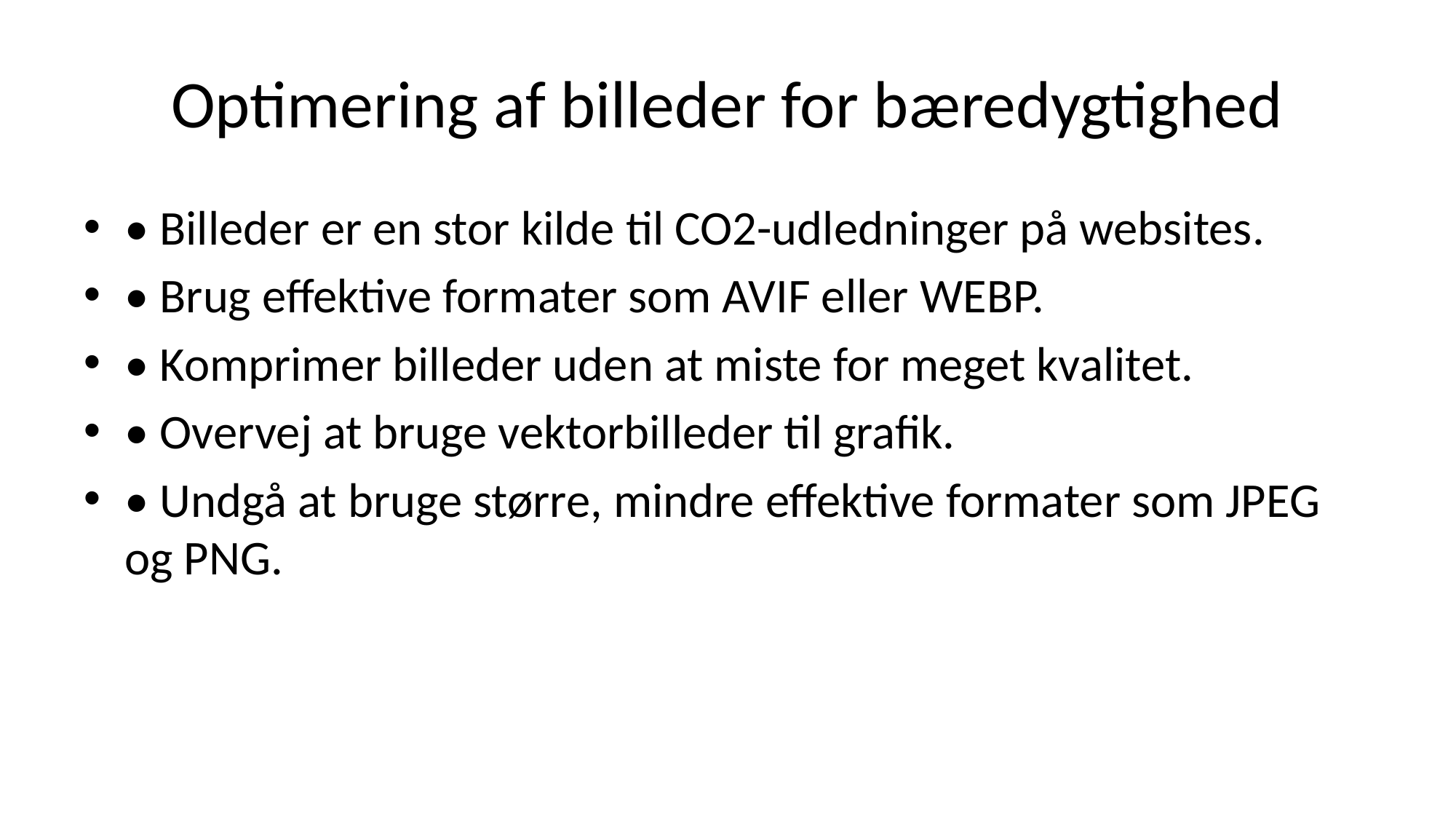

# Optimering af billeder for bæredygtighed
• Billeder er en stor kilde til CO2-udledninger på websites.
• Brug effektive formater som AVIF eller WEBP.
• Komprimer billeder uden at miste for meget kvalitet.
• Overvej at bruge vektorbilleder til grafik.
• Undgå at bruge større, mindre effektive formater som JPEG og PNG.